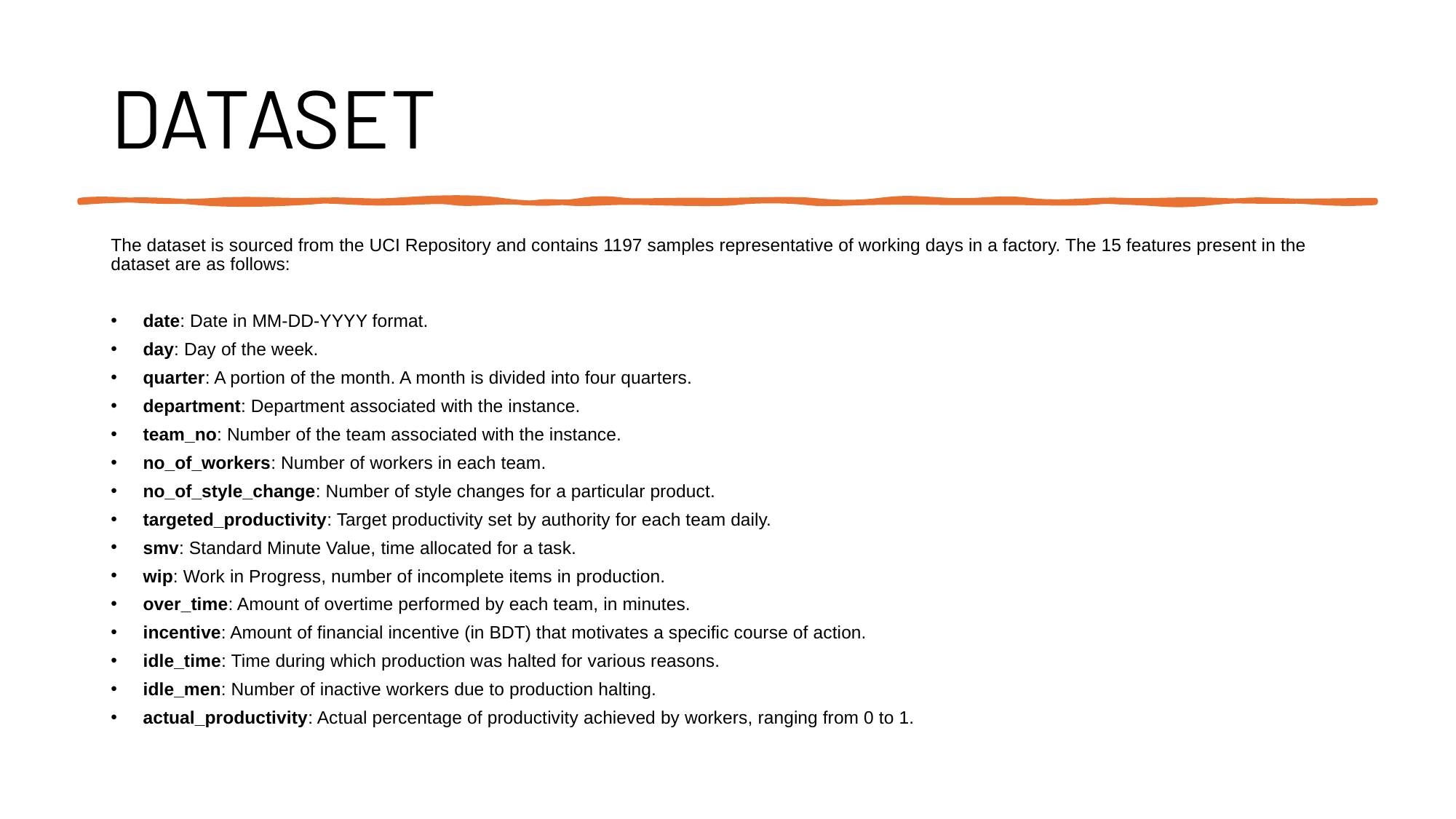

# DATASET

The dataset is sourced from the UCI Repository and contains 1197 samples representative of working days in a factory. The 15 features present in the dataset are as follows:

 date: Date in MM-DD-YYYY format.
 day: Day of the week.
 quarter: A portion of the month. A month is divided into four quarters.
 department: Department associated with the instance.
 team_no: Number of the team associated with the instance.
 no_of_workers: Number of workers in each team.
 no_of_style_change: Number of style changes for a particular product.
 targeted_productivity: Target productivity set by authority for each team daily.
 smv: Standard Minute Value, time allocated for a task.
 wip: Work in Progress, number of incomplete items in production.
 over_time: Amount of overtime performed by each team, in minutes.
 incentive: Amount of financial incentive (in BDT) that motivates a specific course of action.
 idle_time: Time during which production was halted for various reasons.
 idle_men: Number of inactive workers due to production halting.
 actual_productivity: Actual percentage of productivity achieved by workers, ranging from 0 to 1.
3